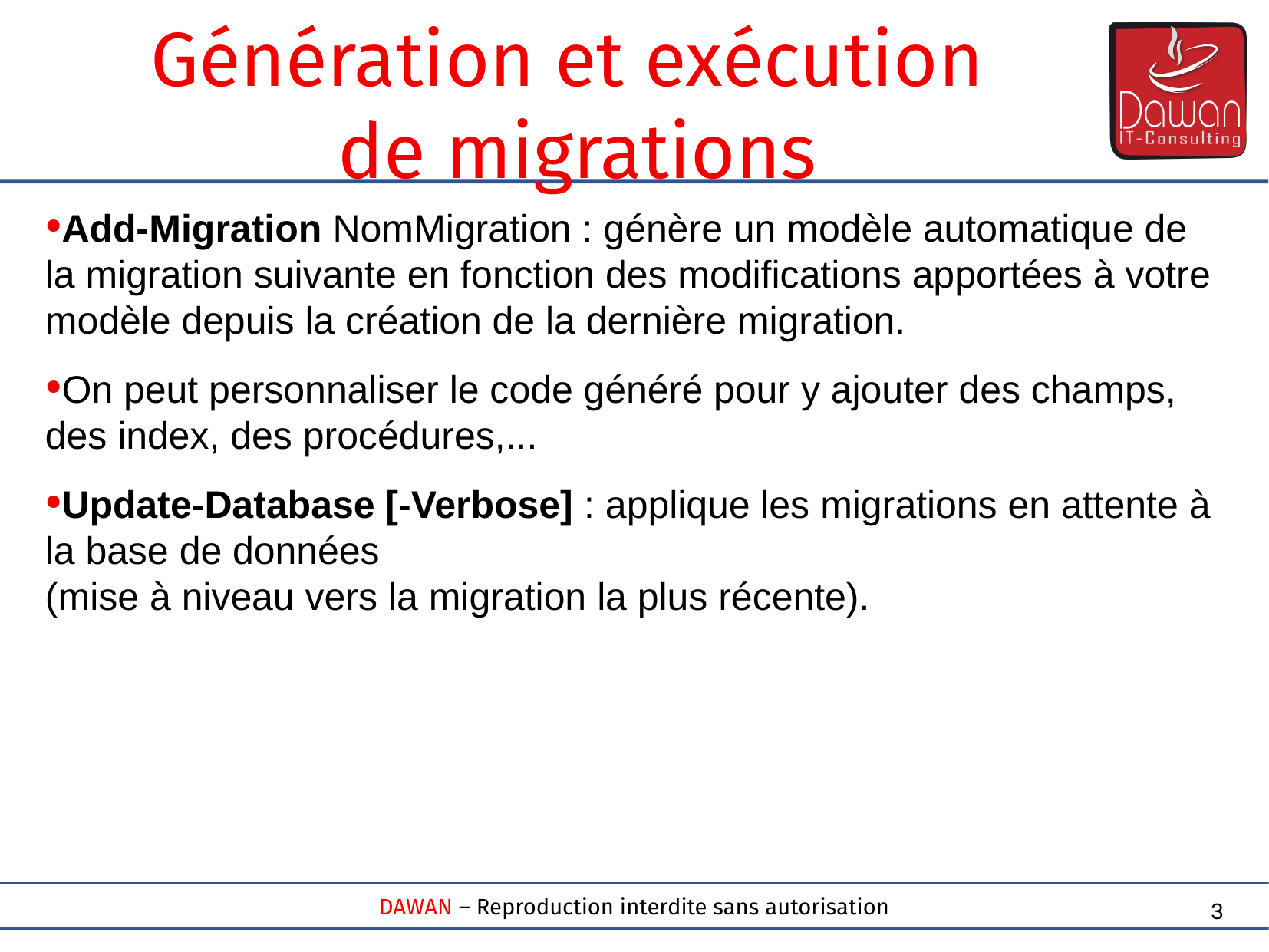

Add-Migration NomMigration : génère un modèle automatique de la migration suivante en fonction des modifications apportées à votre modèle depuis la création de la dernière migration.
On peut personnaliser le code généré pour y ajouter des champs, des index, des procédures,...
Update-Database [-Verbose] : applique les migrations en attente à la base de données
(mise à niveau vers la migration la plus récente).
Génération et exécution
de migrations
3